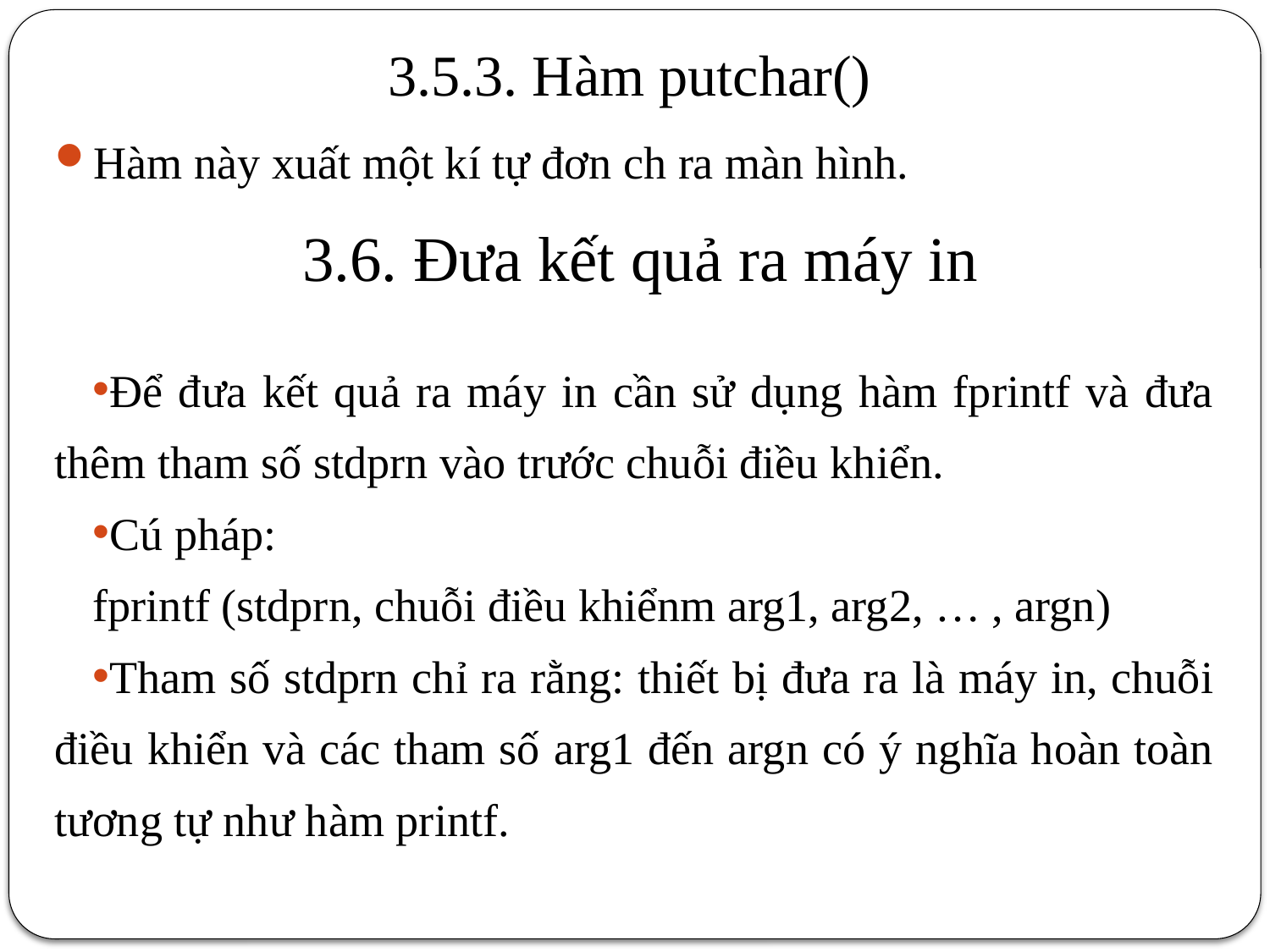

# 3.5.3. Hàm putchar()
Hàm này xuất một kí tự đơn ch ra màn hình.
3.6. Đưa kết quả ra máy in
Để đưa kết quả ra máy in cần sử dụng hàm fprintf và đưa thêm tham số stdprn vào trước chuỗi điều khiển.
Cú pháp:
fprintf (stdprn, chuỗi điều khiểnm arg1, arg2, … , argn)
Tham số stdprn chỉ ra rằng: thiết bị đưa ra là máy in, chuỗi điều khiển và các tham số arg1 đến argn có ý nghĩa hoàn toàn tương tự như hàm printf.